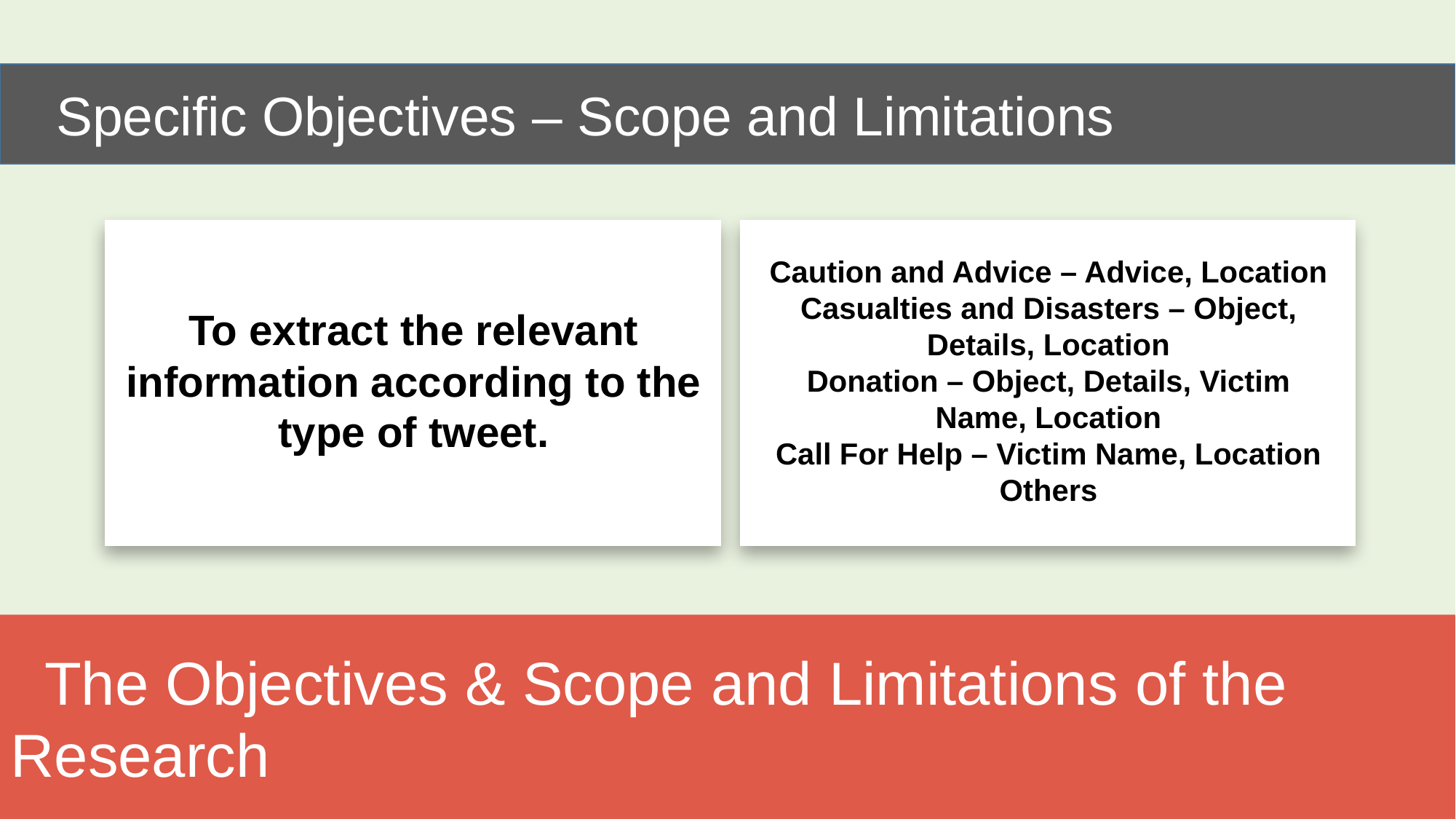

Specific Objectives – Scope and Limitations

Caution and Advice – Advice, Location
Casualties and Disasters – Object, Details, Location
Donation – Object, Details, Victim Name, Location
Call For Help – Victim Name, Location
Others

To extract the relevant information according to the type of tweet.
  The Objectives & Scope and Limitations of the Research